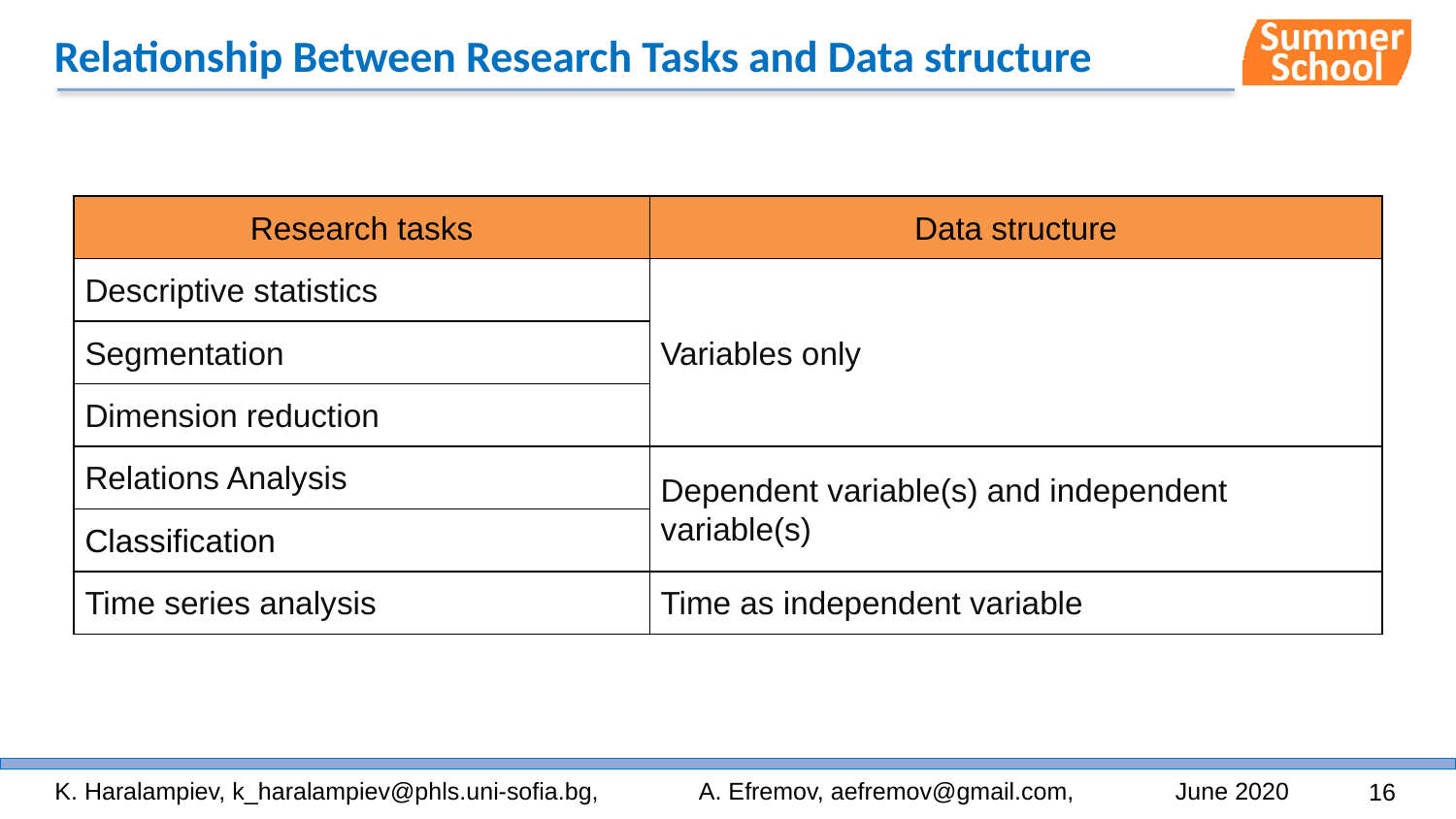

# Relationship Between Research Tasks and Data structure

| Research tasks | Data structure |
| --- | --- |
| Descriptive statistics | Variables only |
| Segmentation |  |
| Dimension reduction |  |
| Relations Analysis | Dependent variable(s) and independent variable(s) |
| Classification |  |
| Time series analysis | Time as independent variable |
16